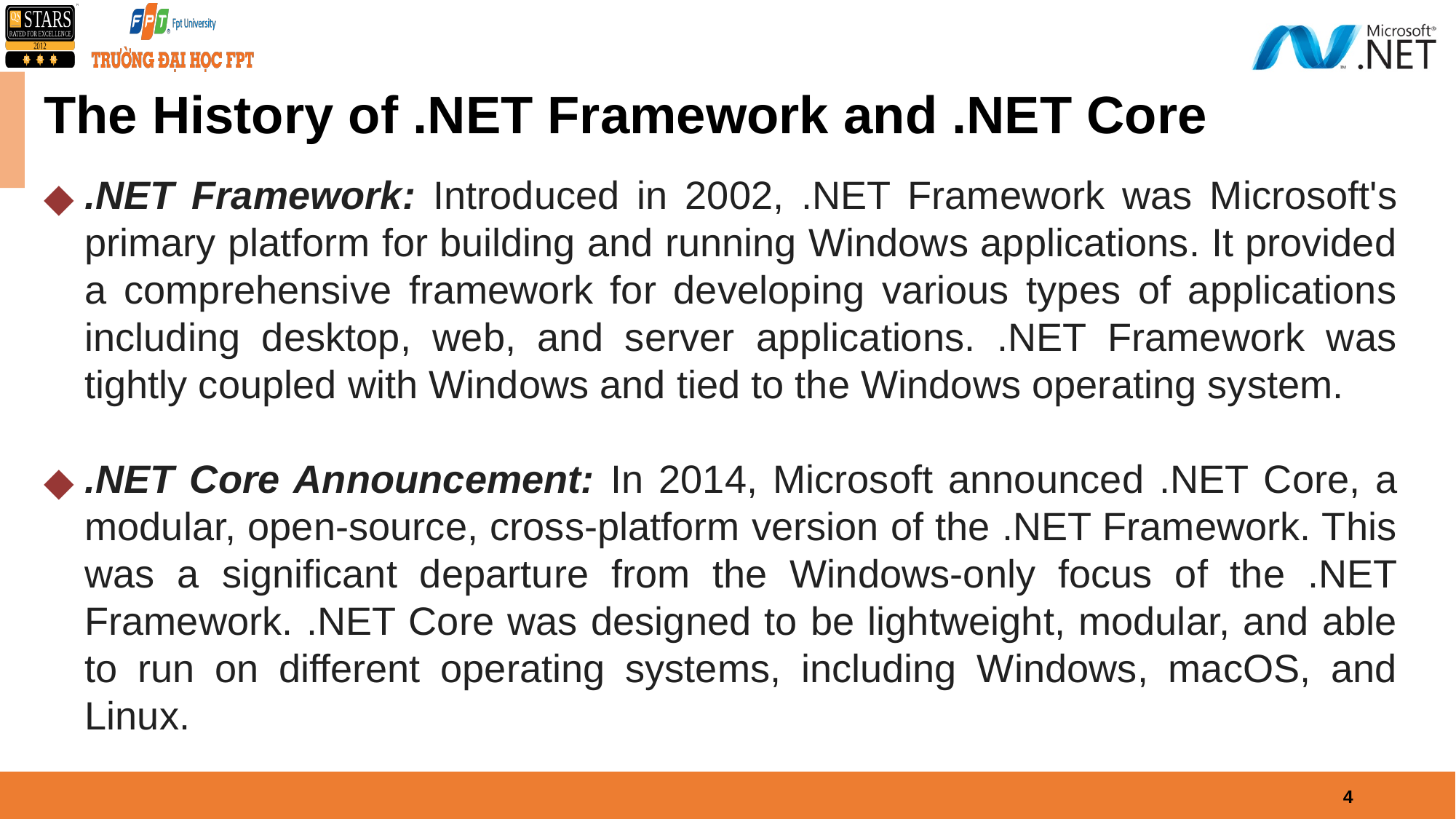

# The History of .NET Framework and .NET Core
.NET Framework: Introduced in 2002, .NET Framework was Microsoft's primary platform for building and running Windows applications. It provided a comprehensive framework for developing various types of applications including desktop, web, and server applications. .NET Framework was tightly coupled with Windows and tied to the Windows operating system.

.NET Core Announcement: In 2014, Microsoft announced .NET Core, a modular, open-source, cross-platform version of the .NET Framework. This was a significant departure from the Windows-only focus of the .NET Framework. .NET Core was designed to be lightweight, modular, and able to run on different operating systems, including Windows, macOS, and Linux.

4